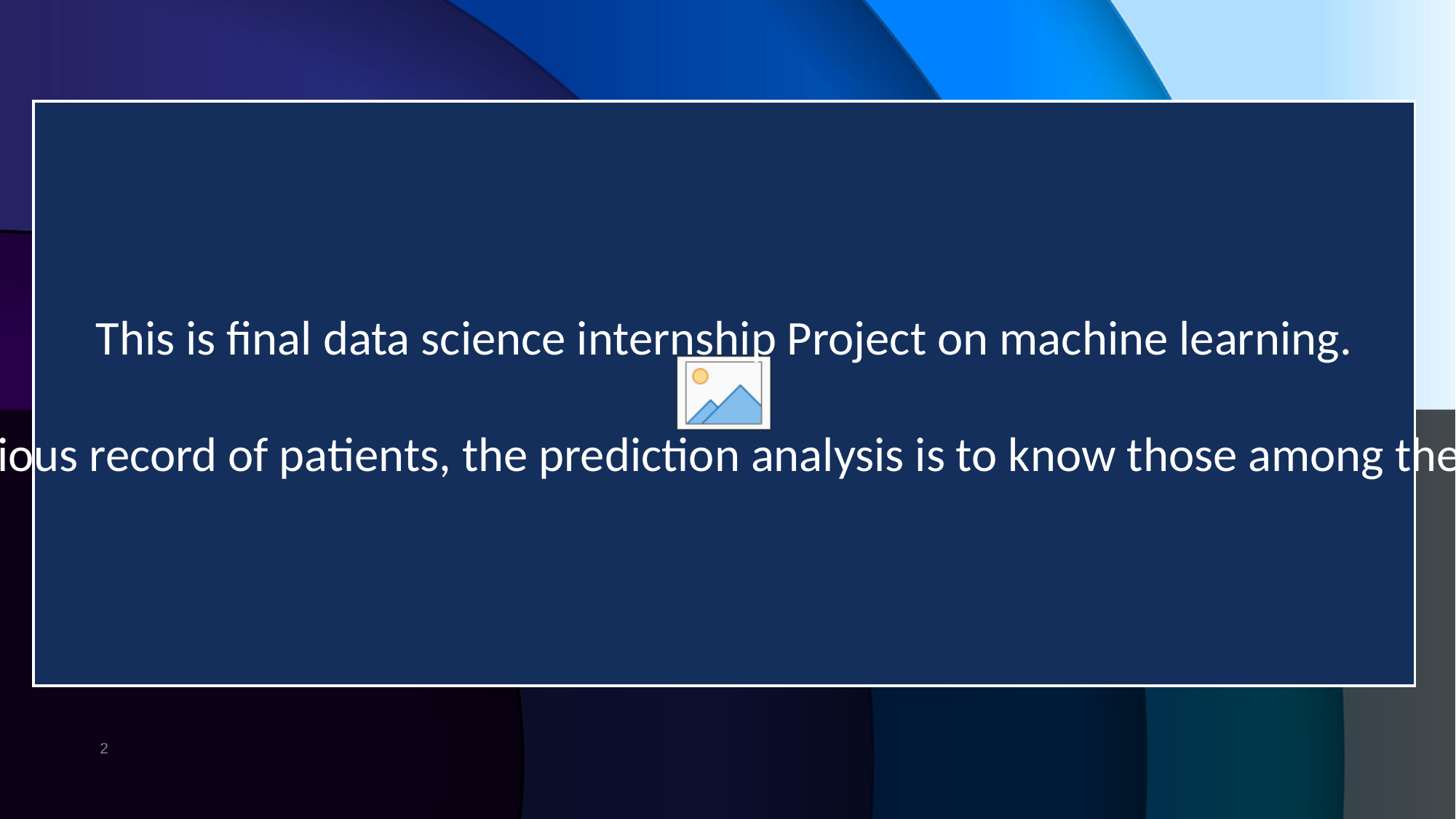

This is final data science internship Project on machine learning.

 The Cardio dataset is about various record of patients, the prediction analysis is to know those among the patient that has heart disease.
2